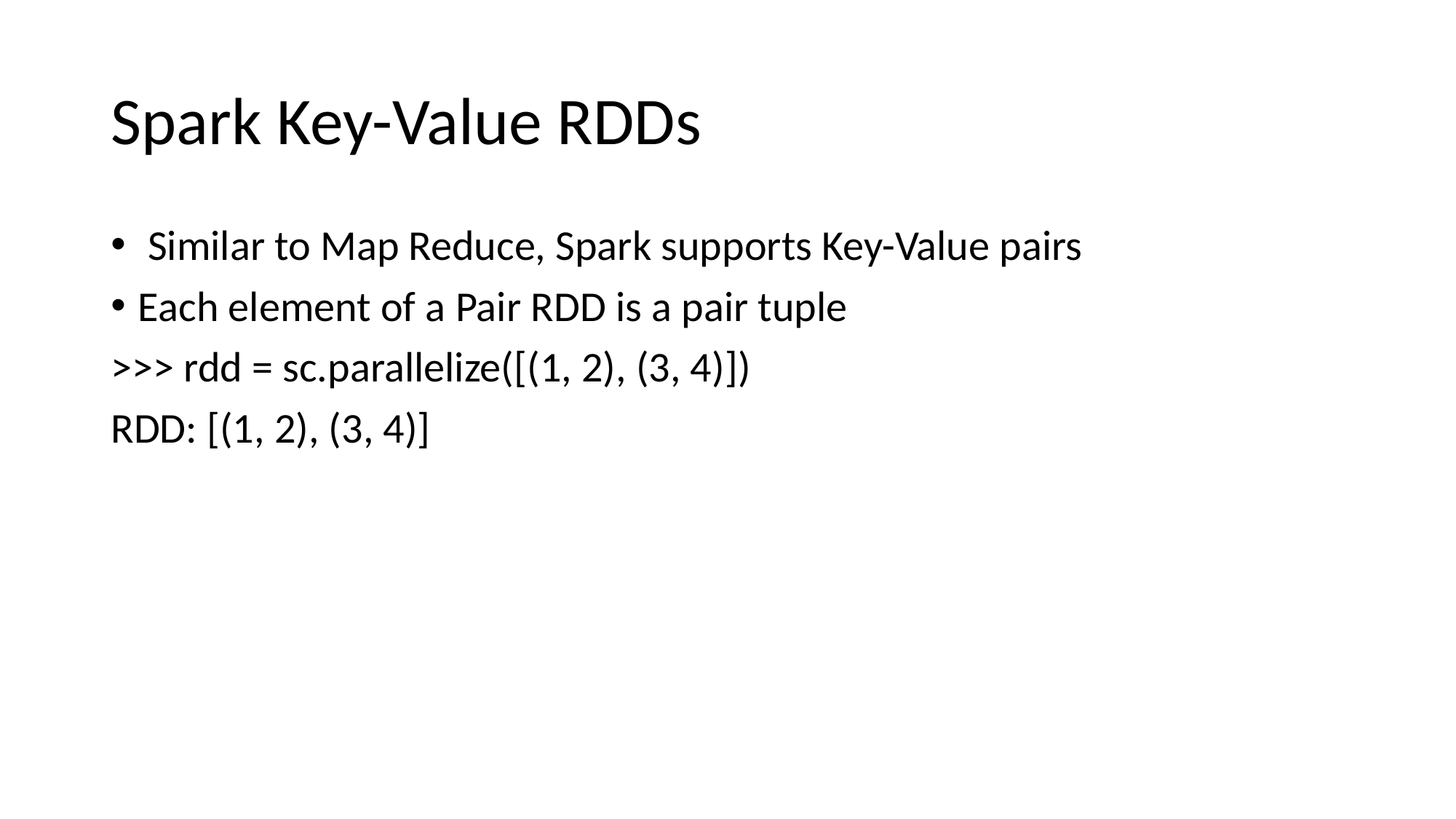

# Spark Key-Value RDDs
 Similar to Map Reduce, Spark supports Key-Value pairs
Each element of a Pair RDD is a pair tuple
>>> rdd = sc.parallelize([(1, 2), (3, 4)])
RDD: [(1, 2), (3, 4)]